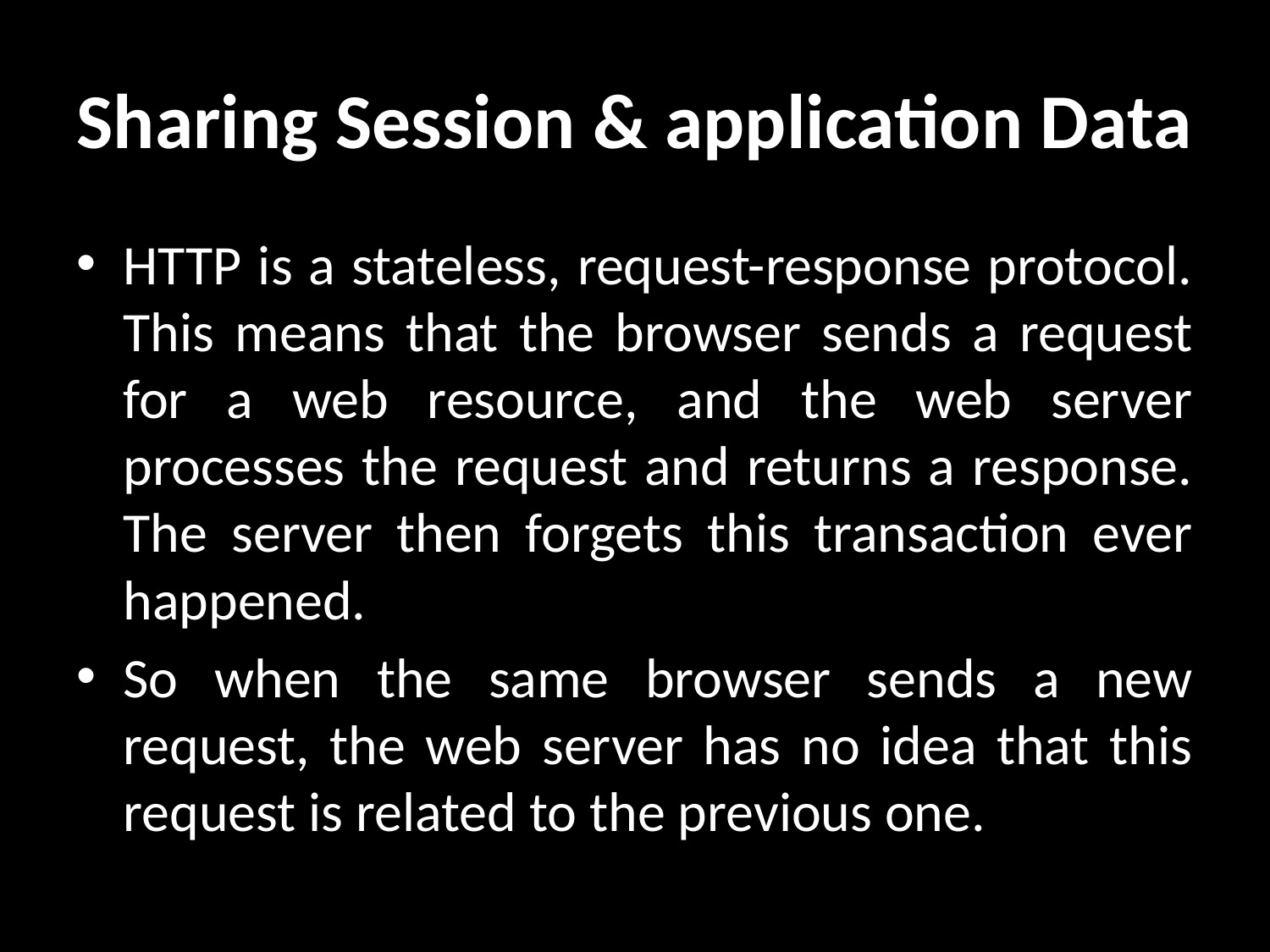

# Sharing Session & application Data
HTTP is a stateless, request-response protocol. This means that the browser sends a request for a web resource, and the web server processes the request and returns a response. The server then forgets this transaction ever happened.
So when the same browser sends a new request, the web server has no idea that this request is related to the previous one.